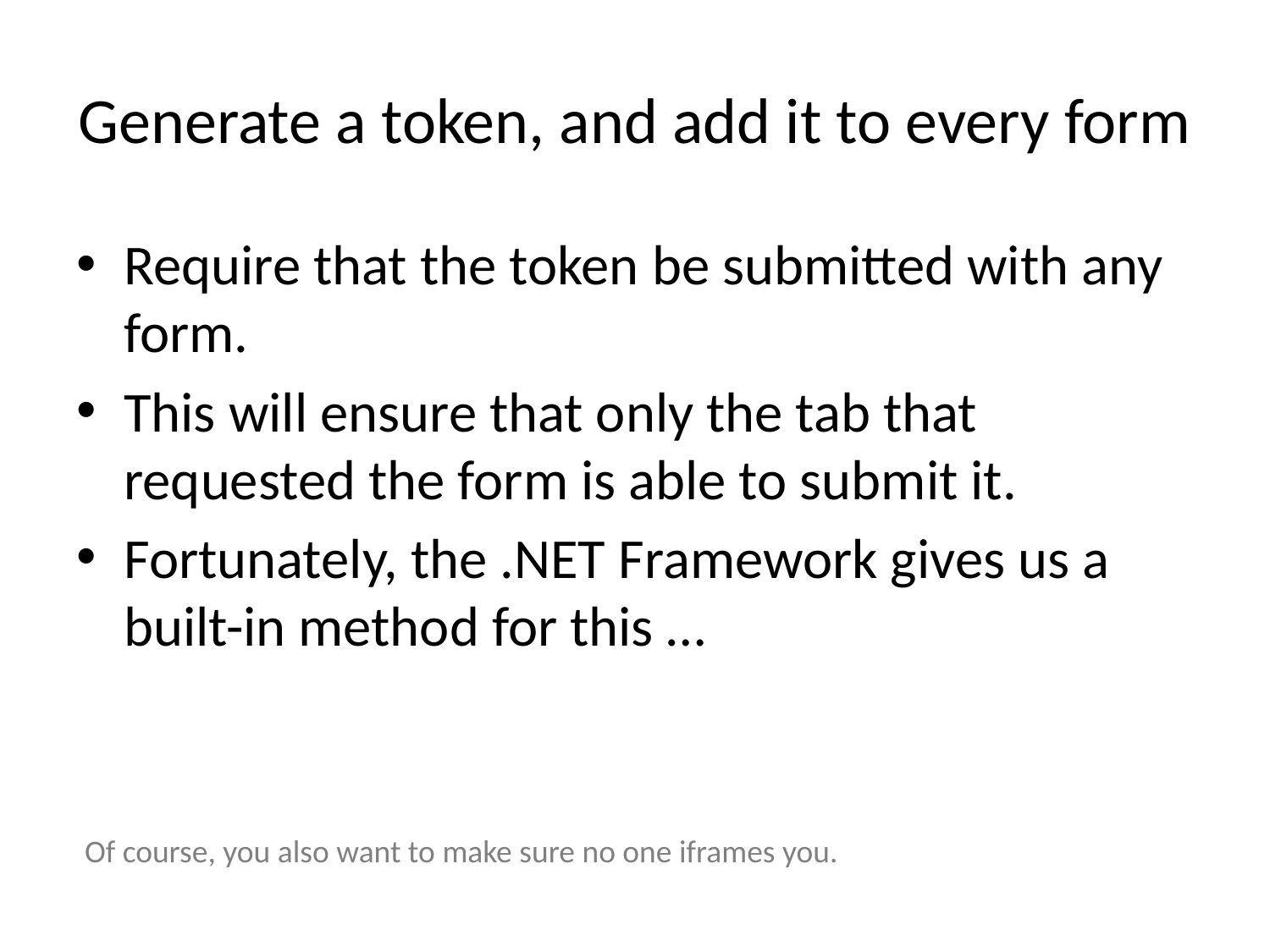

# Generate a token, and add it to every form
Require that the token be submitted with any form.
This will ensure that only the tab that requested the form is able to submit it.
Fortunately, the .NET Framework gives us a built-in method for this …
Of course, you also want to make sure no one iframes you.